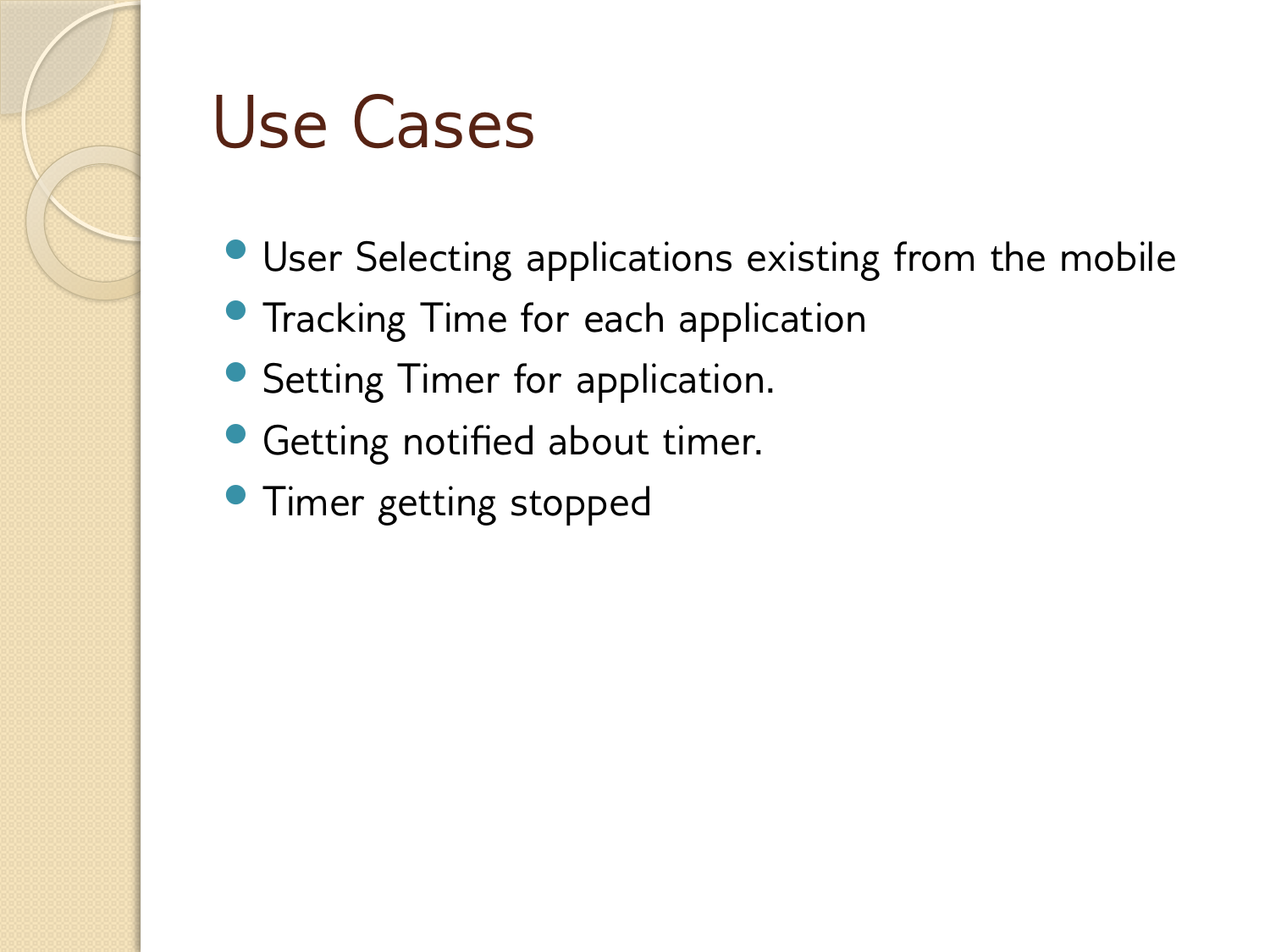

# Use Cases
User Selecting applications existing from the mobile
Tracking Time for each application
Setting Timer for application.
Getting notified about timer.
Timer getting stopped